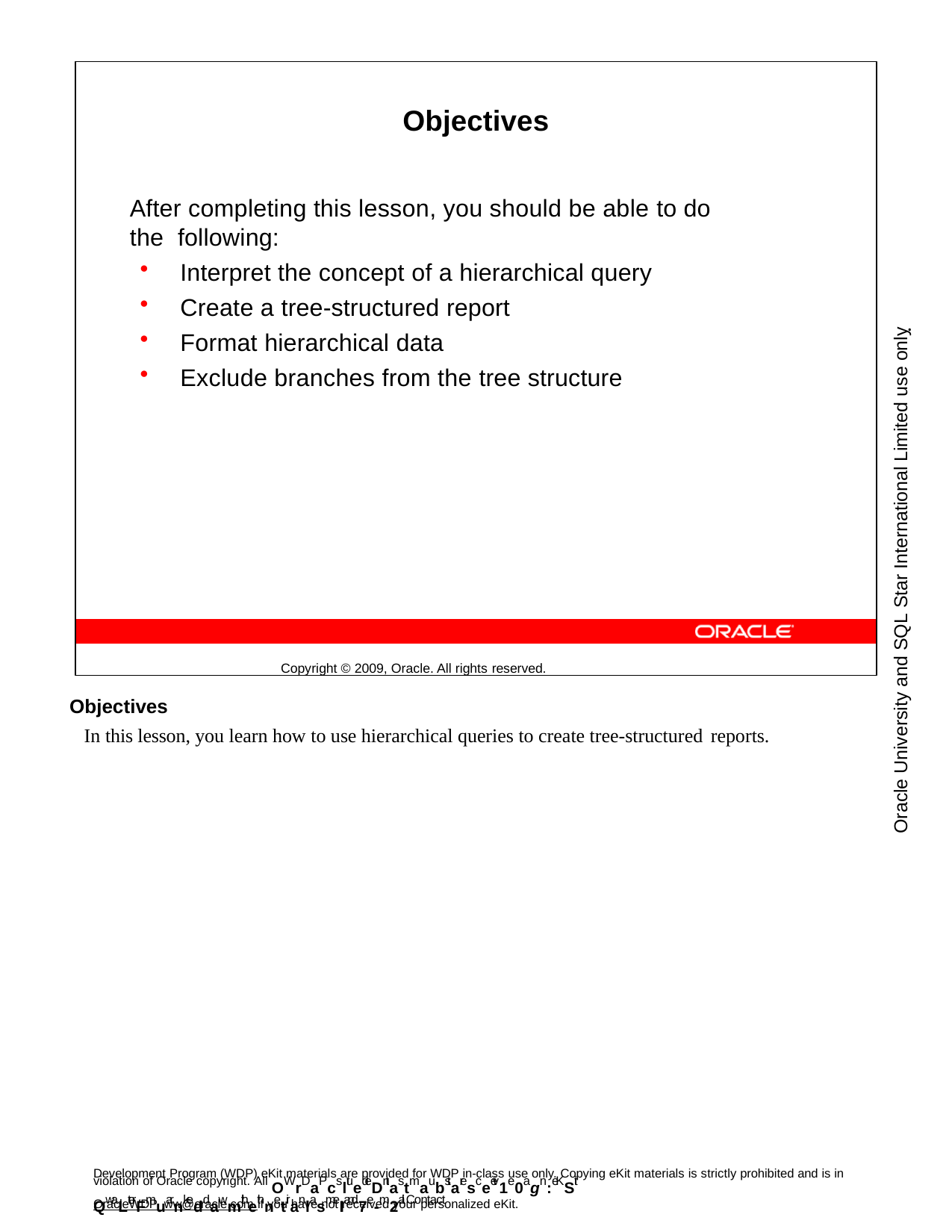

Objectives

After completing this lesson, you should be able to do the  following:
Interpret the concept of a hierarchical query
Create a tree-structured report
Format hierarchical data
Exclude branches from the tree structure

Copyright © 2009, Oracle. All rights reserved.
Oracle University and SQL Star International Limited use onlyฺ

Objectives
In this lesson, you learn how to use hierarchical queries to create tree-structured reports.
Development Program (WDP) eKit materials are provided for WDP in-class use only. Copying eKit materials is strictly prohibited and is in
violation of Oracle copyright. All OWrDaPcsltuedeDntas tmaubstaresceeiv1e0agn :eKSit QwaLterFmuarnkeddawmithethnetiranlasmeIIand7e-m2ail.  Contact
OracleWDP_ww@oracle.com if you have not received your personalized eKit.